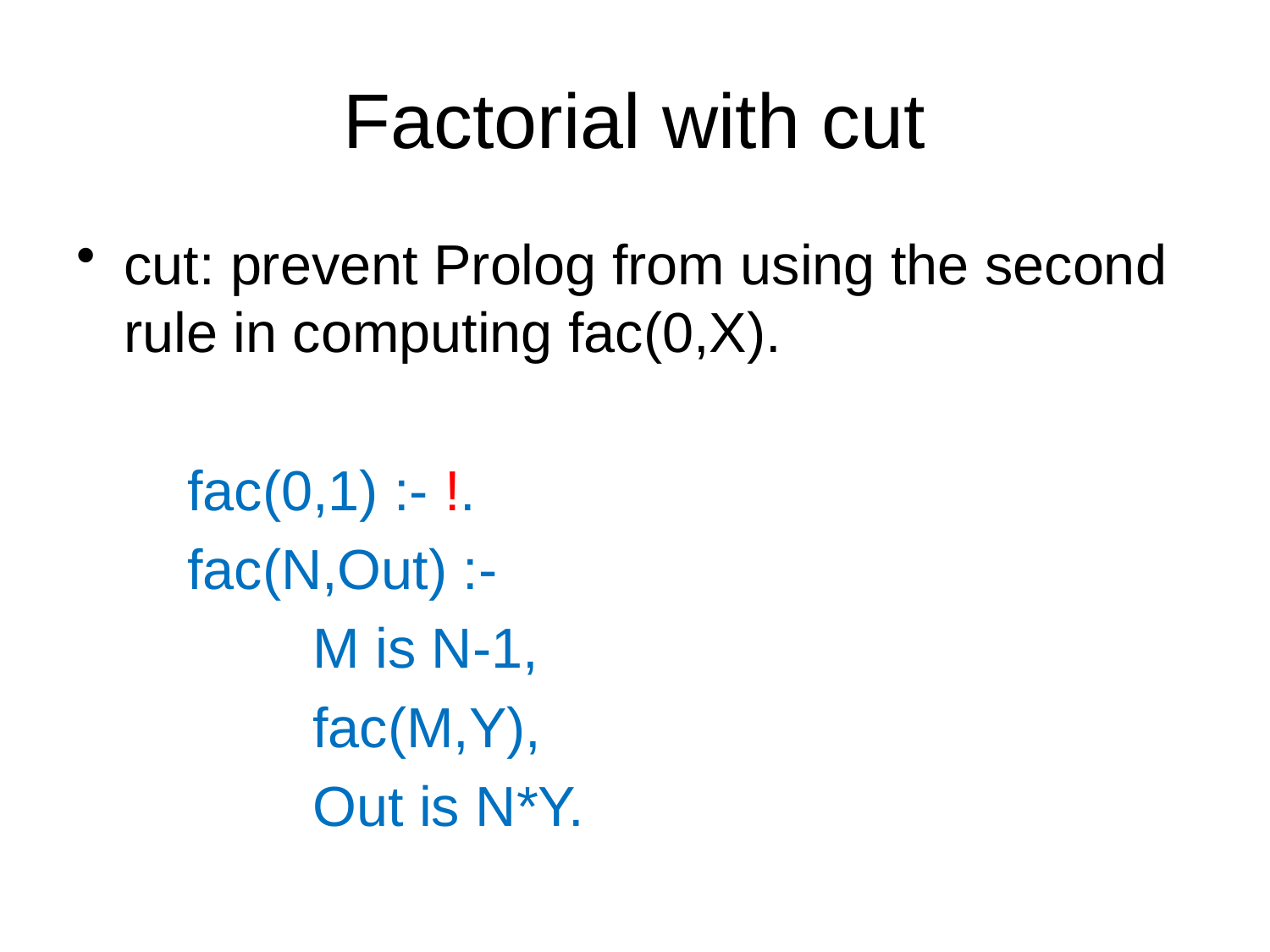

# Factorial with cut
cut: prevent Prolog from using the second rule in computing fac(0,X).

fac(0,1) :- !.
fac(N,Out) :-
        M is N-1,
        fac(M,Y),
        Out is N*Y.